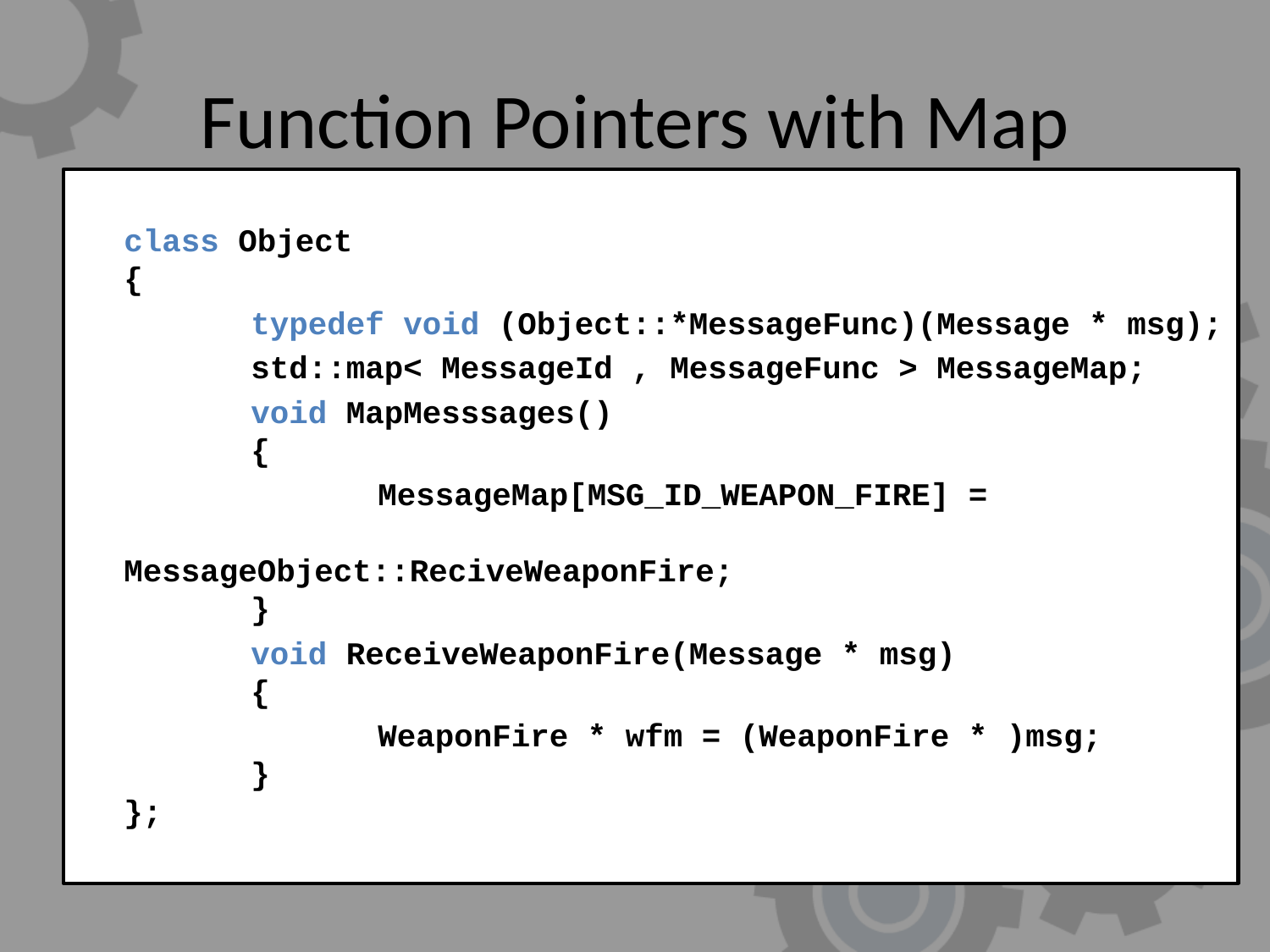

# Function Pointers with Map

	class Object
{
		typedef void (Object::*MessageFunc)(Message * msg);
		std::map< MessageId , MessageFunc > MessageMap;
		void MapMesssages()
	{
			MessageMap[MSG_ID_WEAPON_FIRE] =   					MessageObject::ReciveWeaponFire;
	}
		void ReceiveWeaponFire(Message * msg)
	{
			WeaponFire * wfm = (WeaponFire * )msg;
	}
};